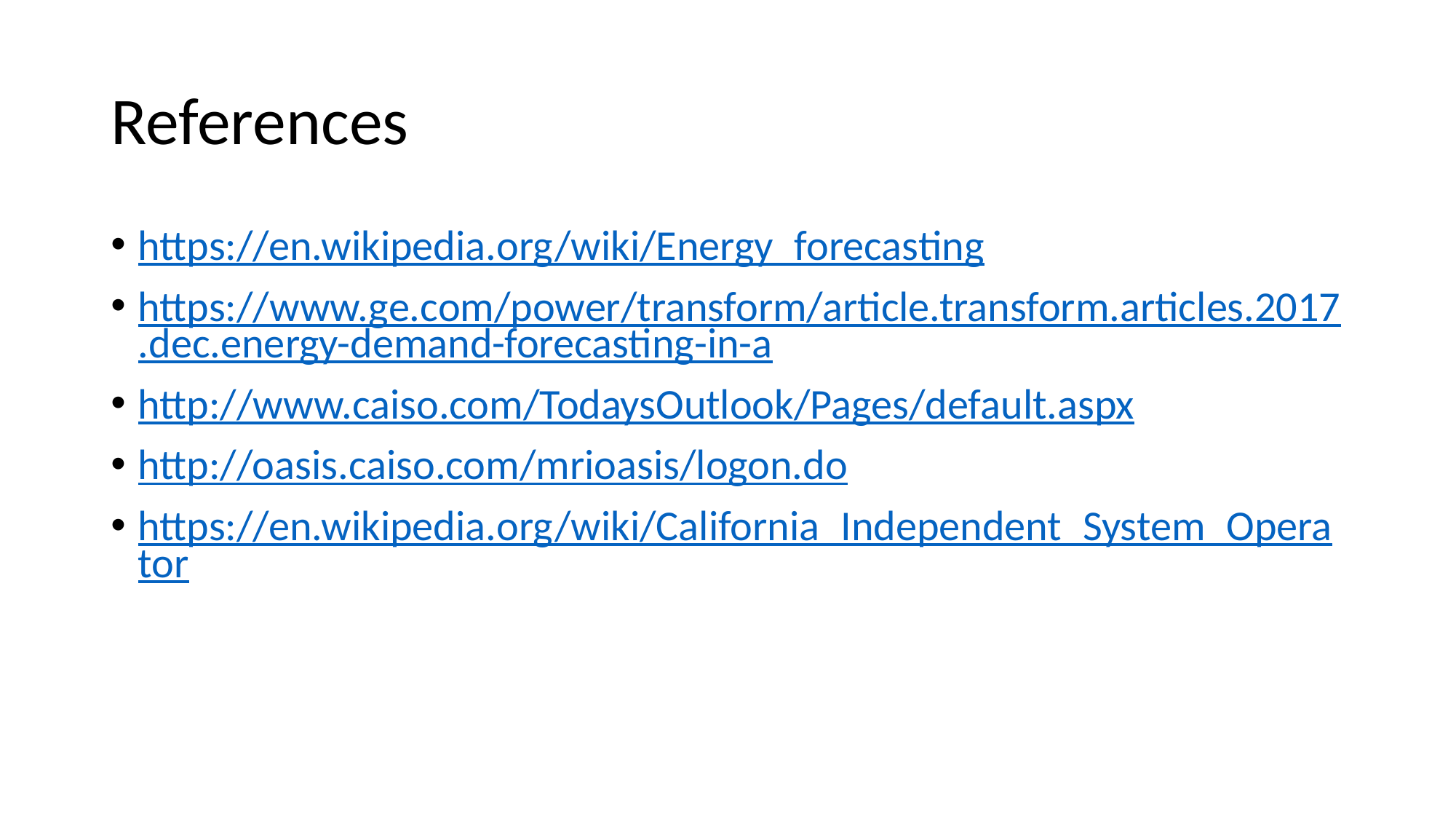

# References
https://en.wikipedia.org/wiki/Energy_forecasting
https://www.ge.com/power/transform/article.transform.articles.2017.dec.energy-demand-forecasting-in-a
http://www.caiso.com/TodaysOutlook/Pages/default.aspx
http://oasis.caiso.com/mrioasis/logon.do
https://en.wikipedia.org/wiki/California_Independent_System_Operator